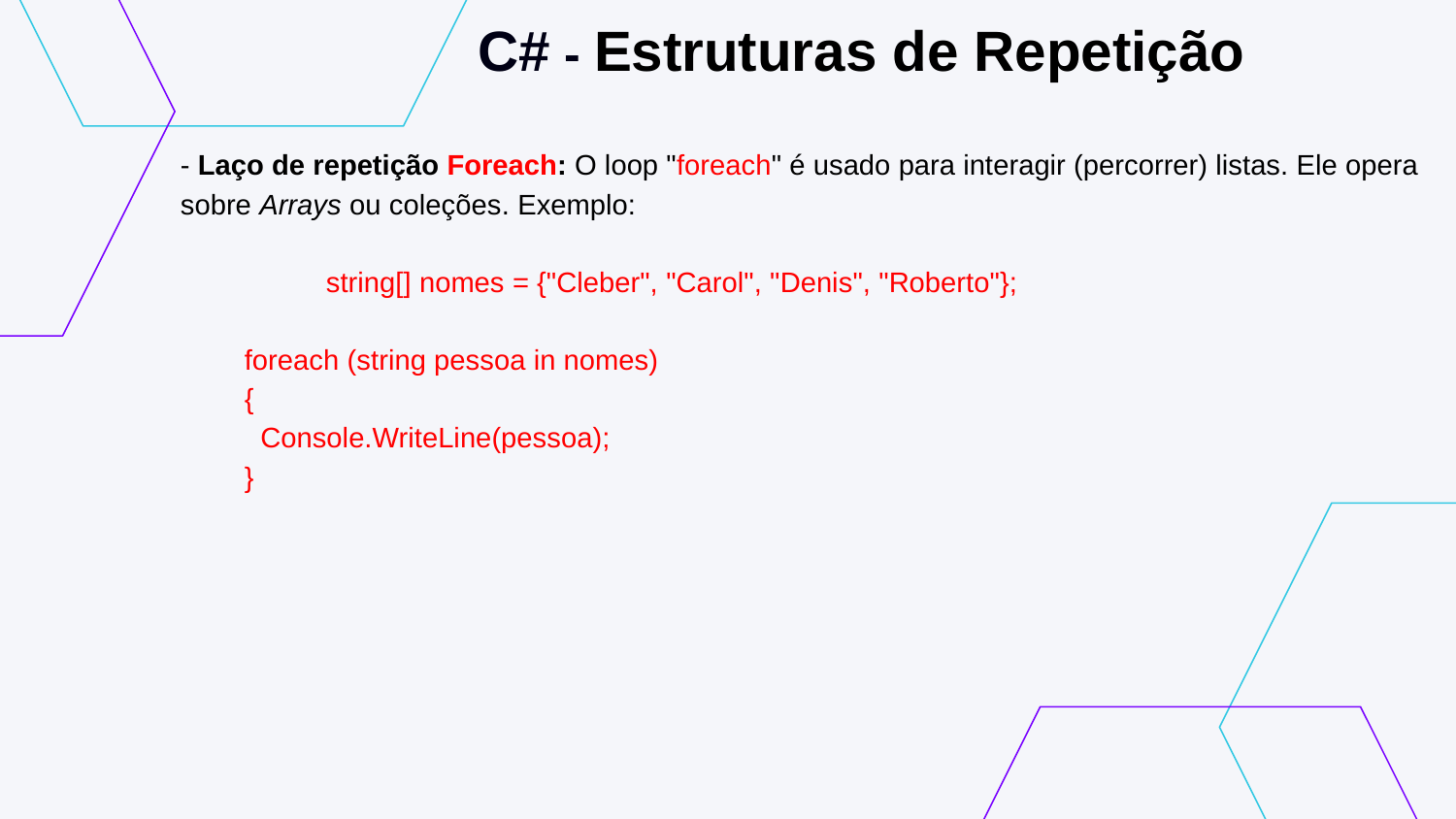

C# - Estruturas de Repetição

- Laço de repetição Foreach: O loop "foreach" é usado para interagir (percorrer) listas. Ele opera sobre Arrays ou coleções. Exemplo:

	string[] nomes = {"Cleber", "Carol", "Denis", "Roberto"};

        foreach (string pessoa in nomes)
        {
          Console.WriteLine(pessoa);
        }